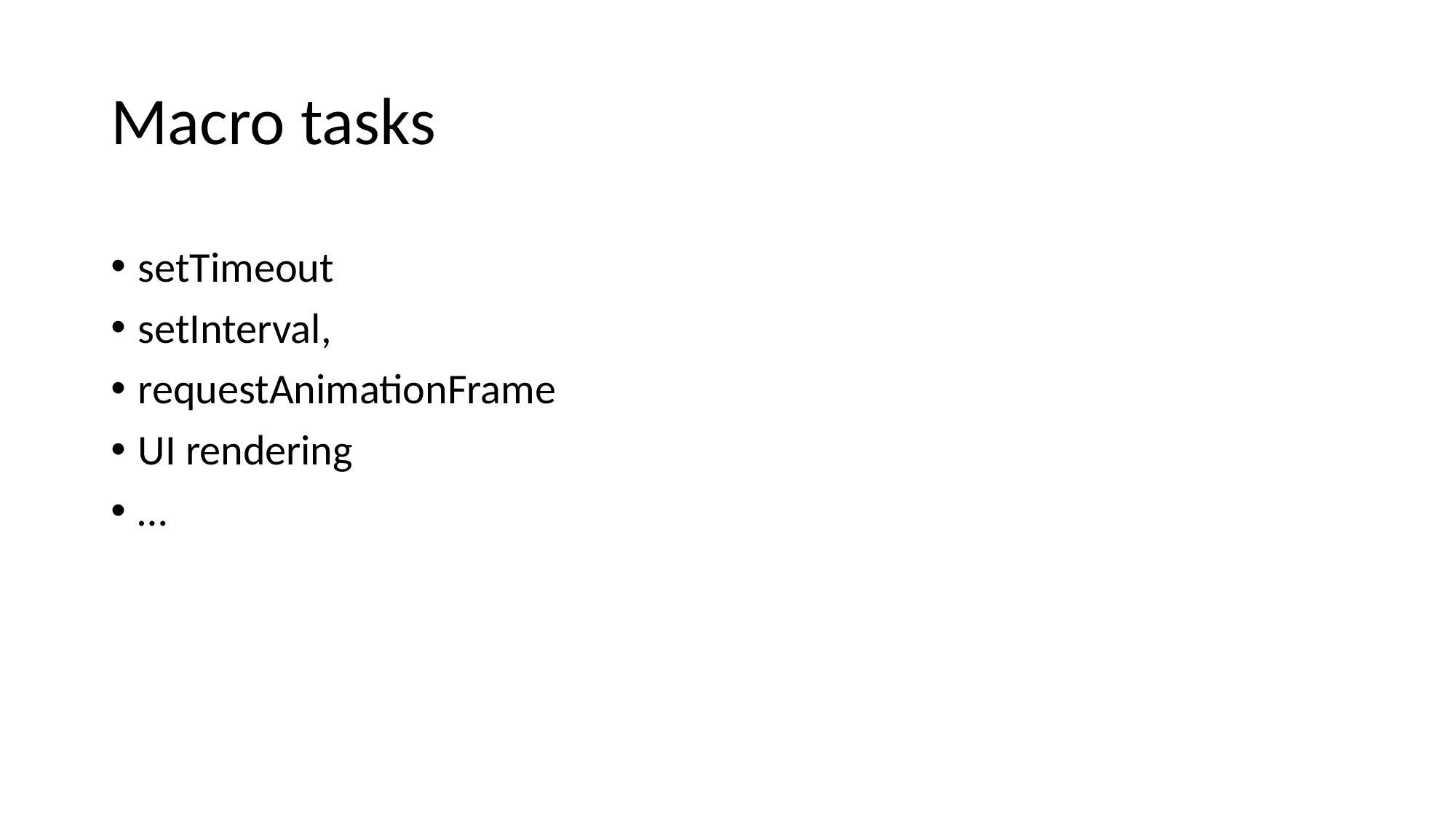

# Macro tasks
setTimeout
setInterval,
requestAnimationFrame
UI rendering
…